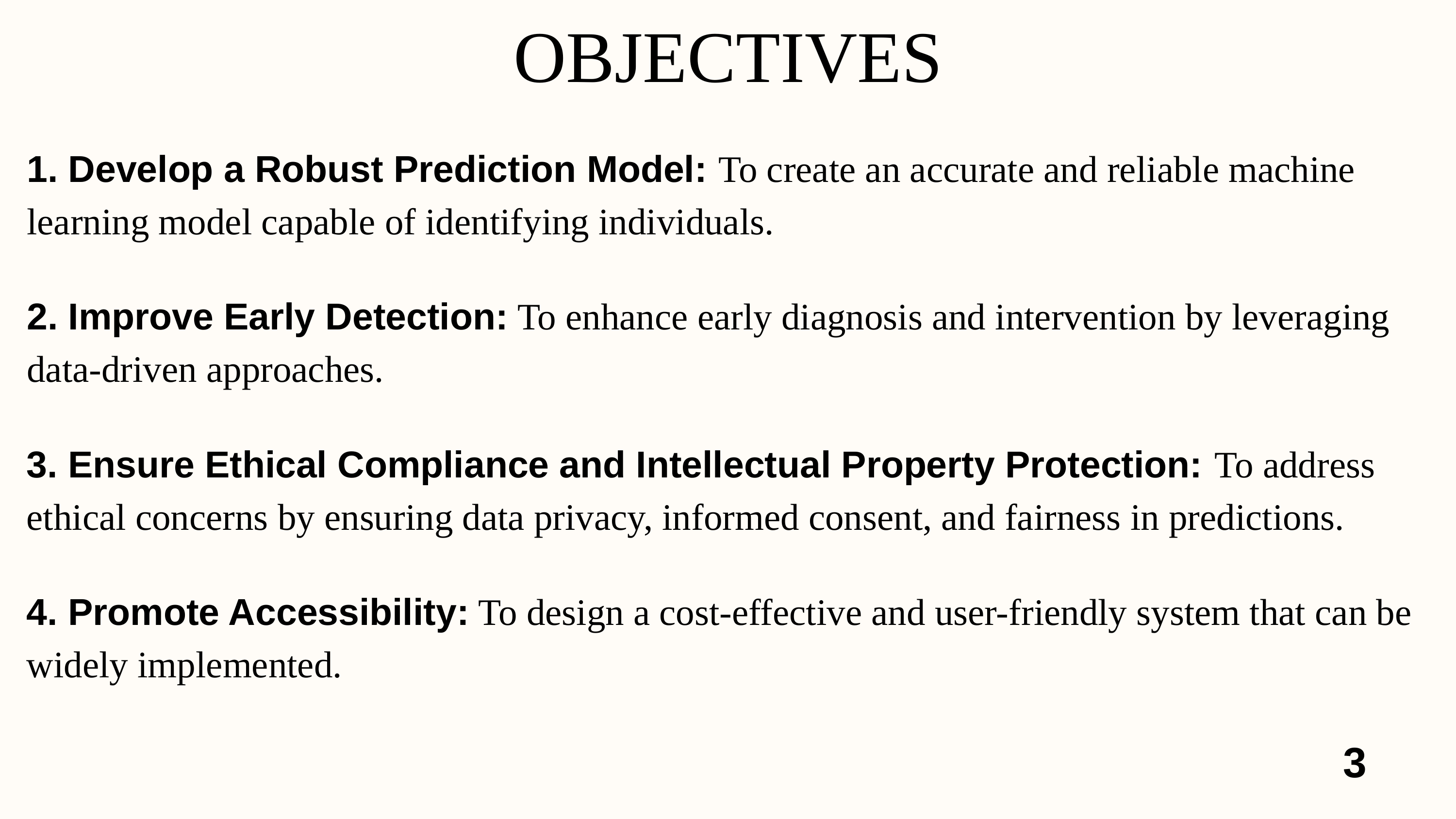

OBJECTIVES
1. Develop a Robust Prediction Model: To create an accurate and reliable machine learning model capable of identifying individuals.
2. Improve Early Detection: To enhance early diagnosis and intervention by leveraging data-driven approaches.
3. Ensure Ethical Compliance and Intellectual Property Protection: To address ethical concerns by ensuring data privacy, informed consent, and fairness in predictions.
4. Promote Accessibility: To design a cost-effective and user-friendly system that can be widely implemented.
3